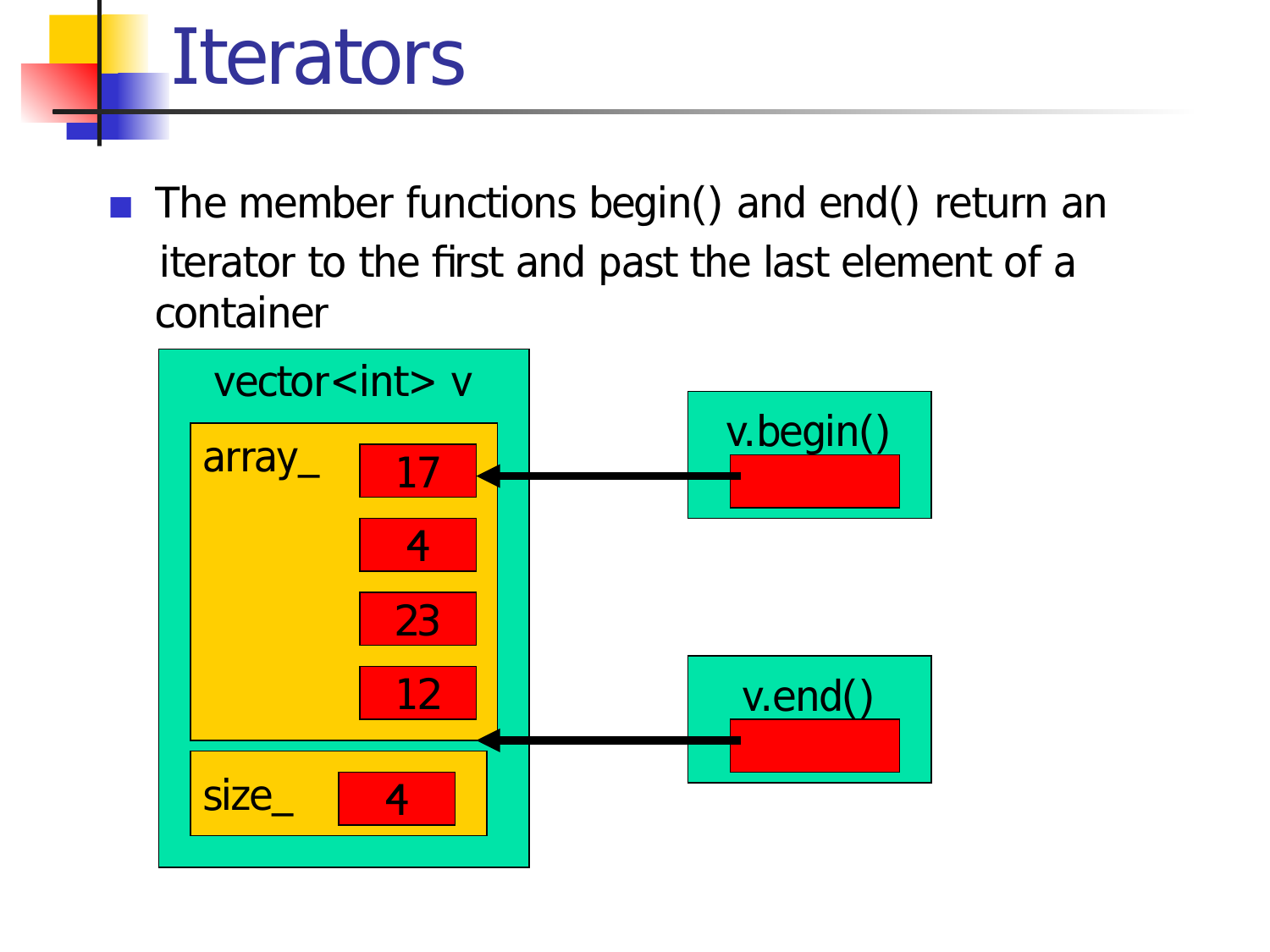

# Iterators
The member functions begin() and end() return an
    iterator to the first and past the last element of a container
vector<int> v

v.begin()

array_

17

4
23
v.end()

12

size_
4